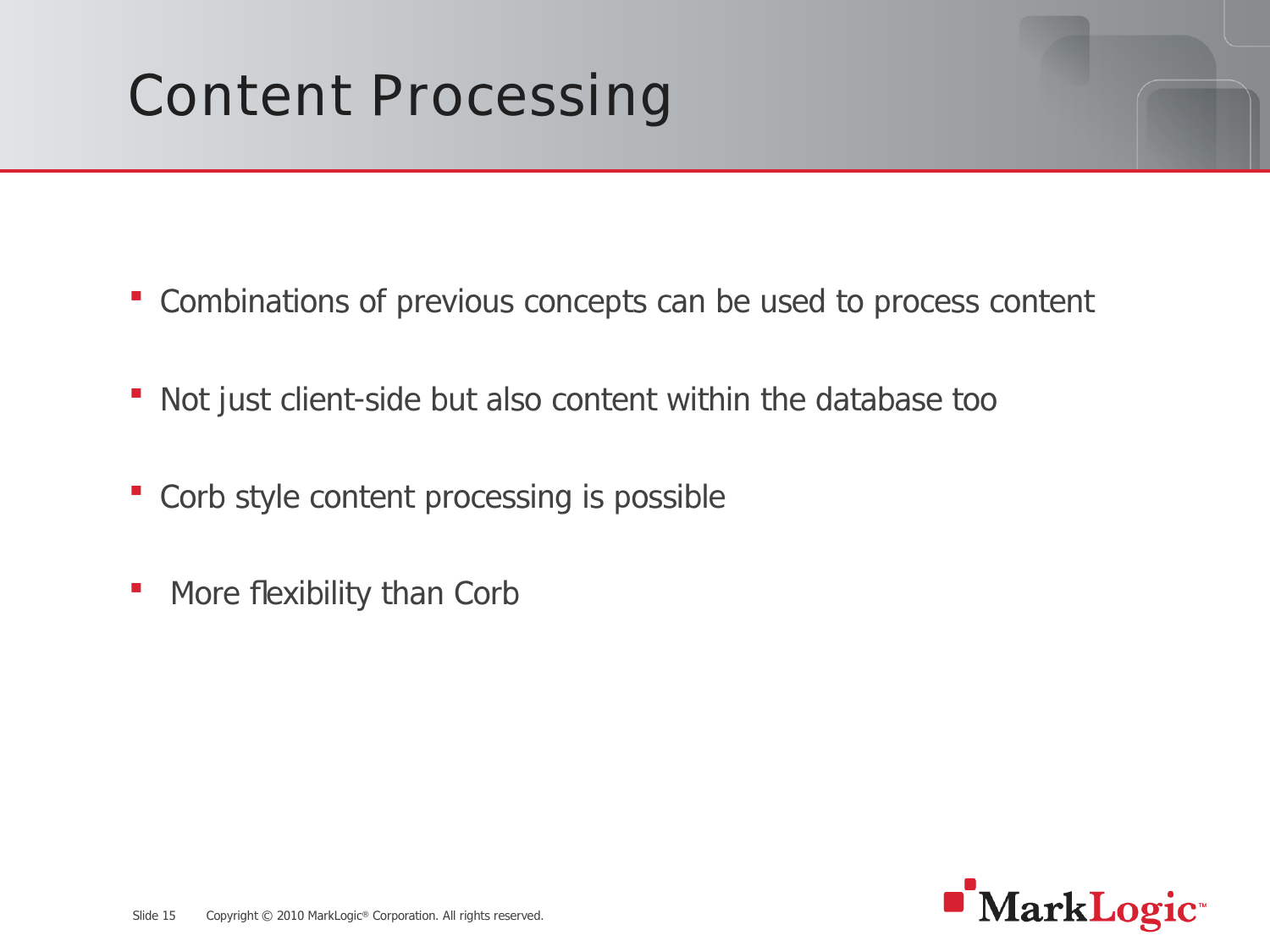

# Content Processing

Combinations of previous concepts can be used to process content

Not just client-side but also content within the database too

Corb style content processing is possible

 More flexibility than Corb